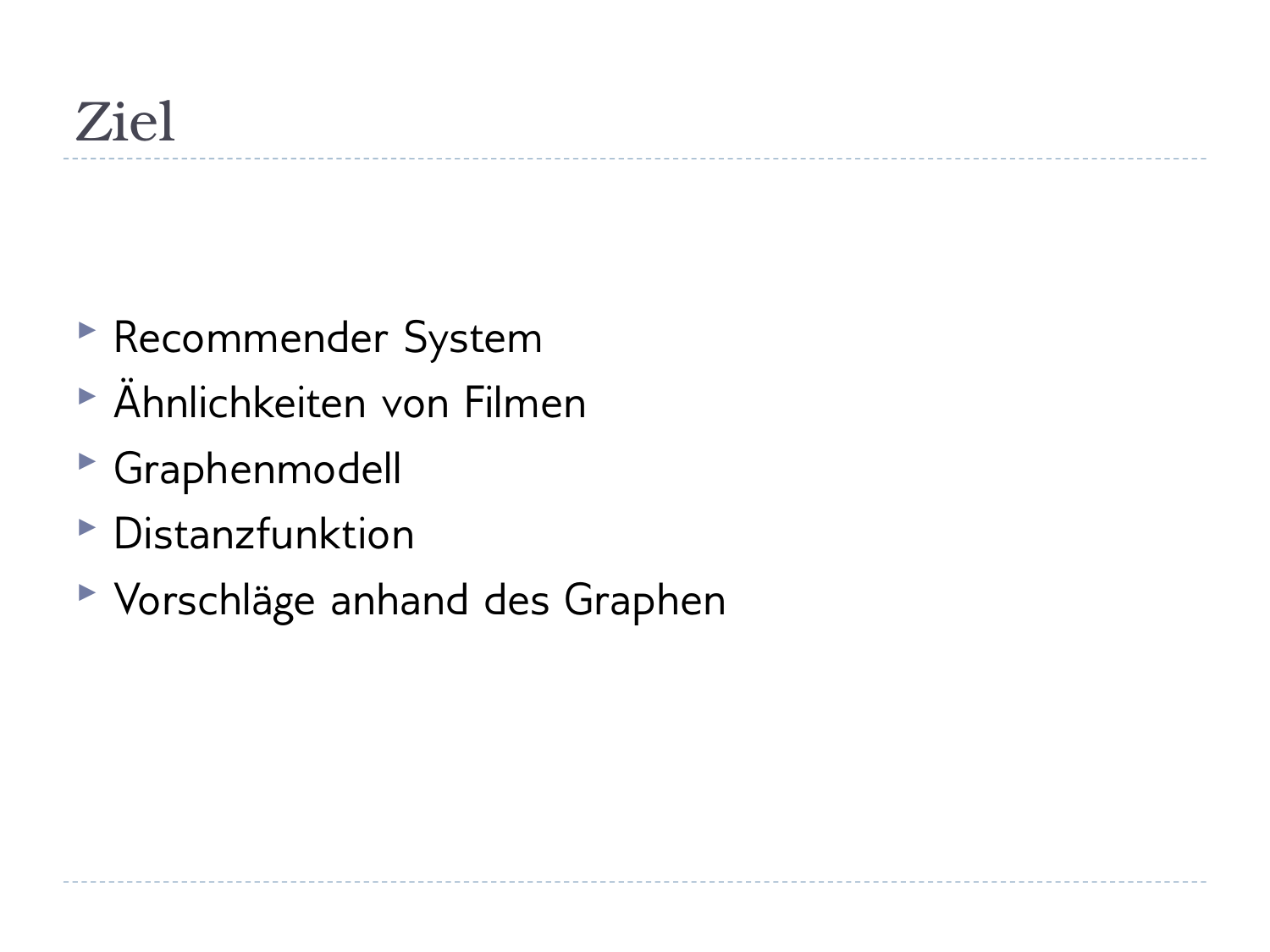

# Ziel

Recommender System
Ähnlichkeiten von Filmen
Graphenmodell
Distanzfunktion
Vorschläge anhand des Graphen